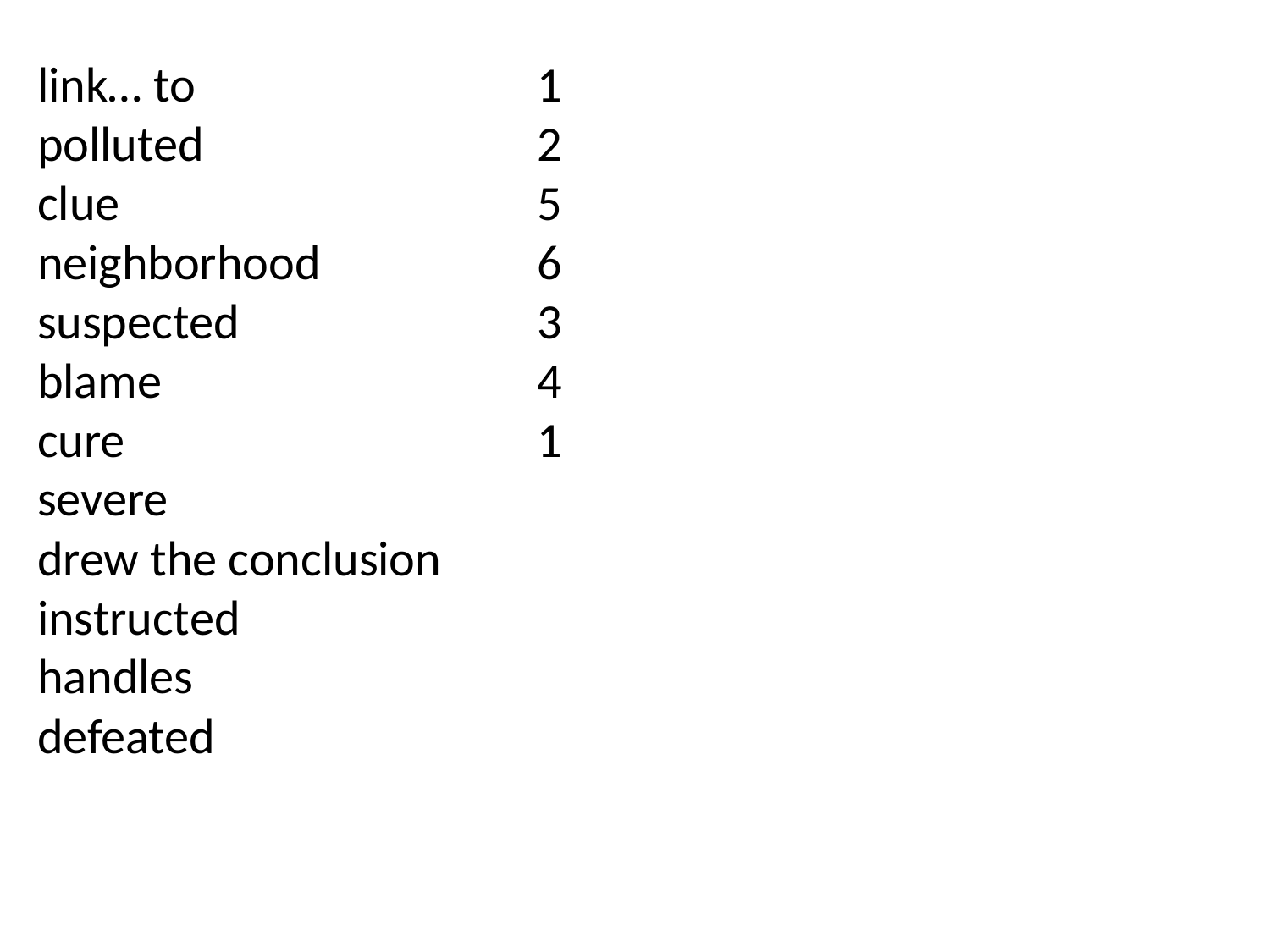

link… to
polluted
clue
neighborhood
suspected
blame
cure
severe
drew the conclusion
instructed
handles
defeated
1
2
5
6
3
4
1